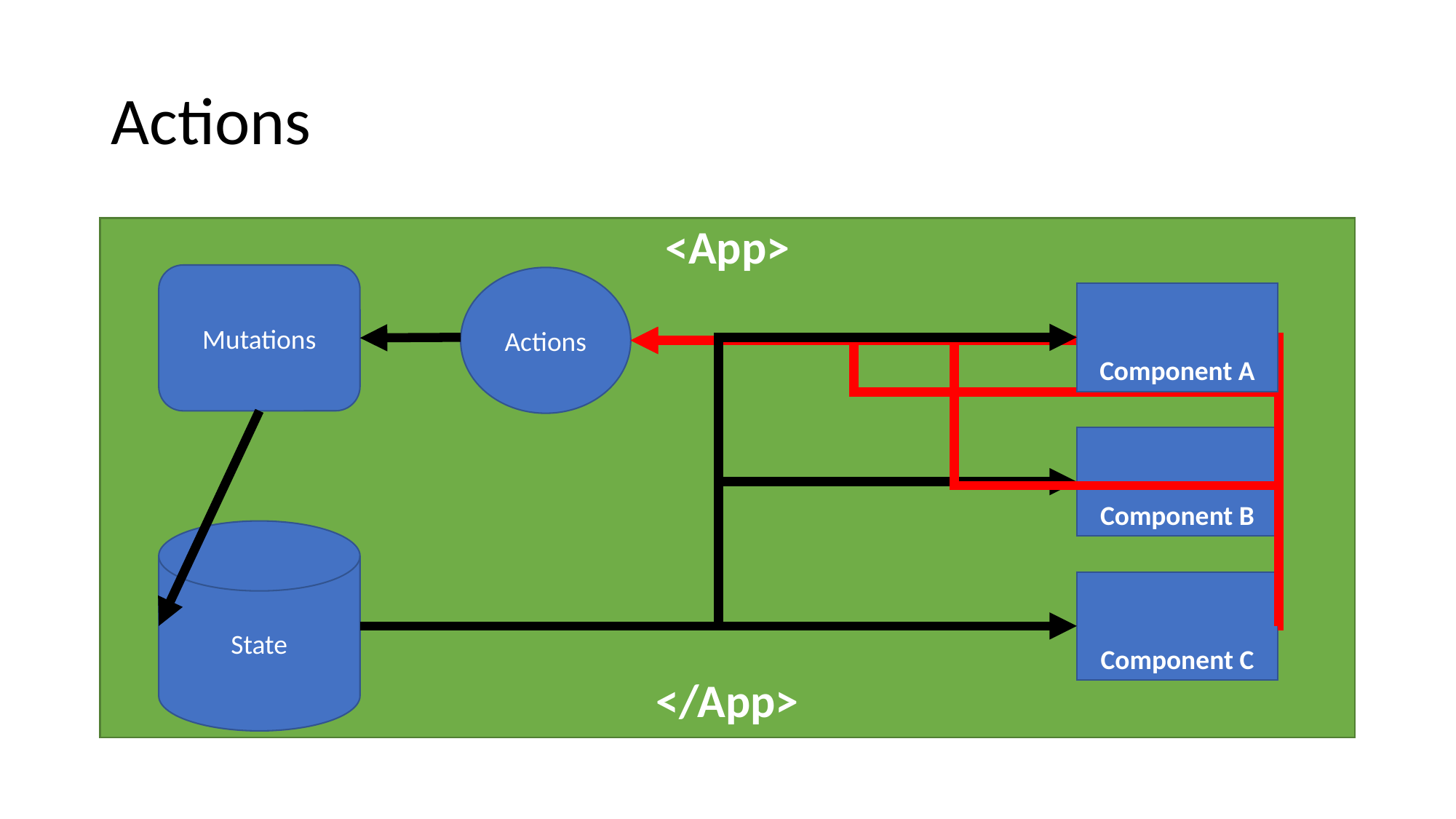

# Actions
<App>

</App>
Mutations
Actions
Component A
Component B
State
Component C